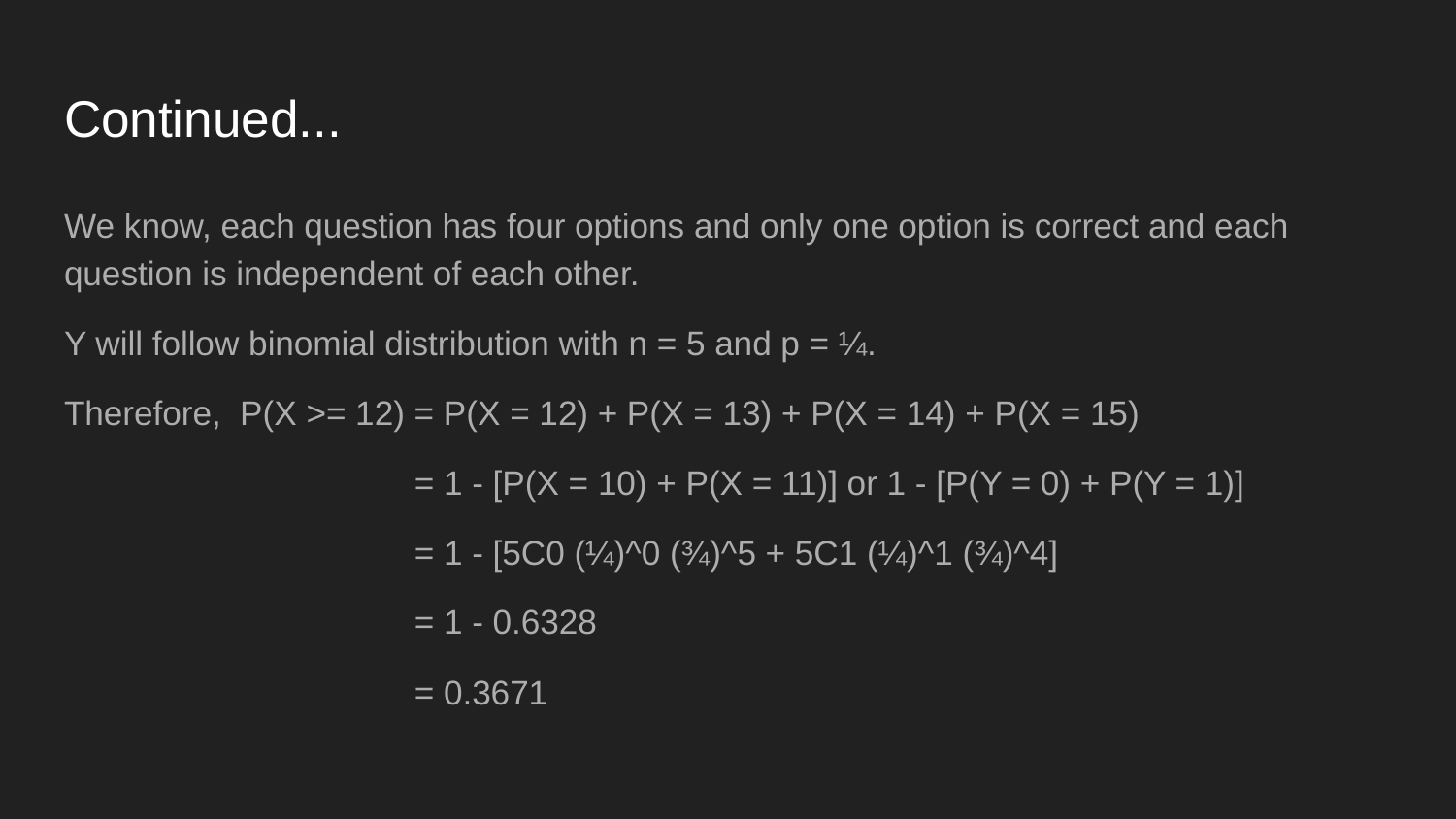

# Continued...
We know, each question has four options and only one option is correct and each question is independent of each other.
Y will follow binomial distribution with n = 5 and p = ¼.
Therefore,  P(X >= 12) = P(X = 12) + P(X = 13) + P(X = 14) + P(X = 15)
                                     = 1 - [P(X = 10) + P(X = 11)] or 1 - [P(Y = 0) + P(Y = 1)]
                                     = 1 - [5C0 (¼)^0 (¾)^5 + 5C1 (¼)^1 (¾)^4]
                                     = 1 - 0.6328
                                     = 0.3671